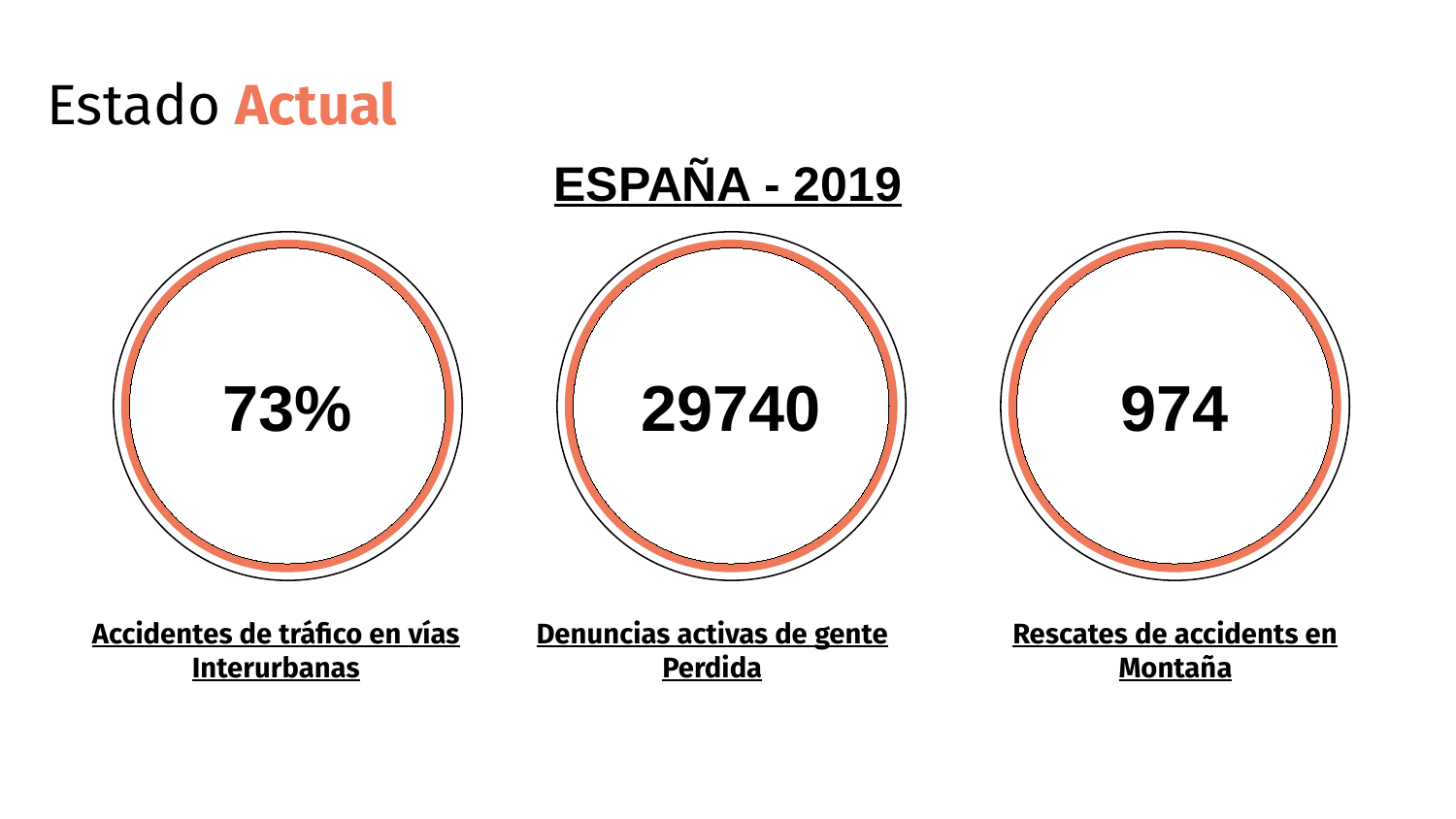

# Estado Actual
ESPAÑA - 2019

73%
29740
974
9M
9M
9M
Accidentes de tráfico en vías Interurbanas

Denuncias activas de gente Perdida
Rescates de accidents en Montaña
5